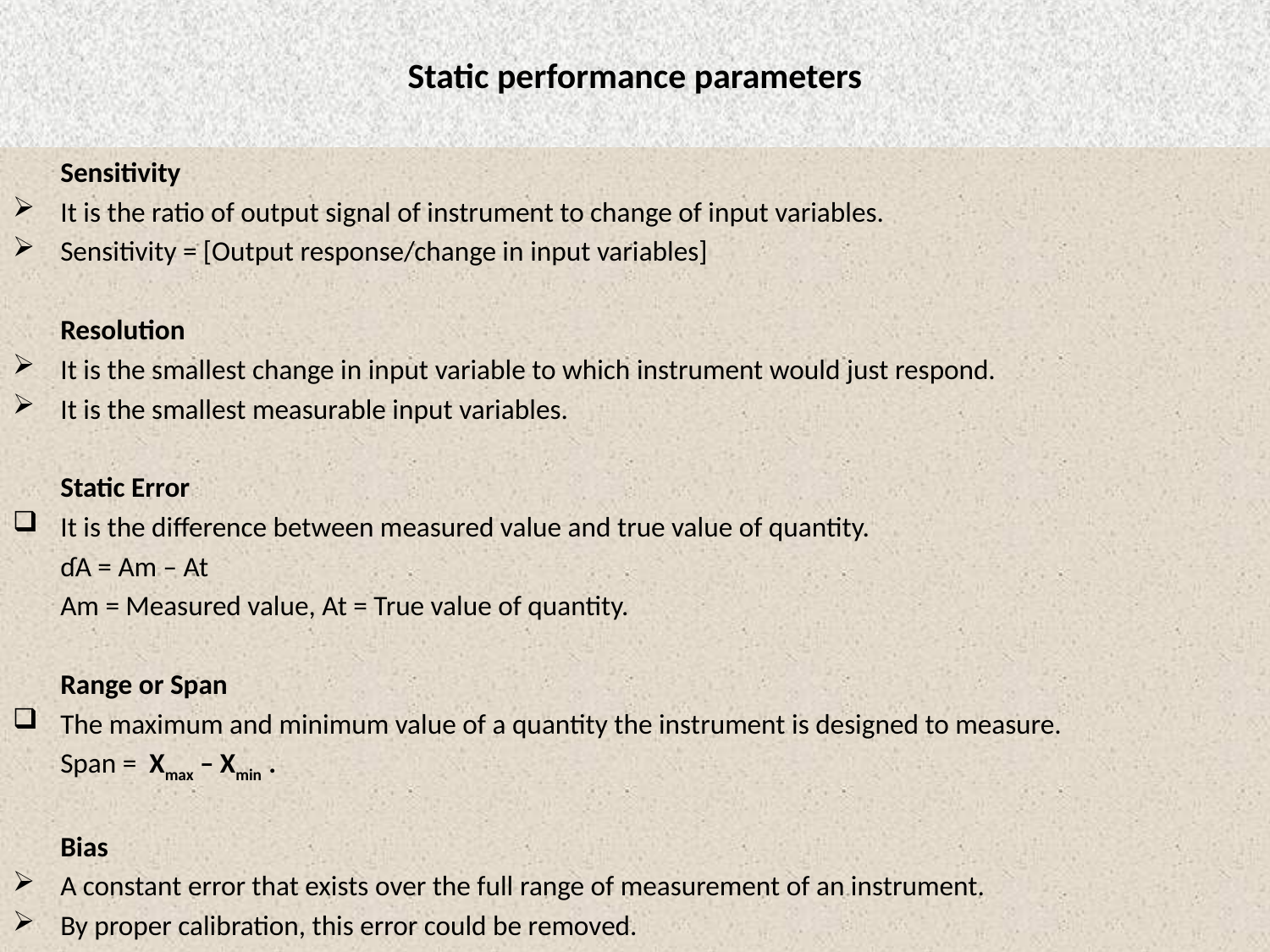

# Static performance parameters
	Sensitivity
It is the ratio of output signal of instrument to change of input variables.
Sensitivity = [Output response/change in input variables]

	Resolution
It is the smallest change in input variable to which instrument would just respond.
It is the smallest measurable input variables.

	Static Error
It is the difference between measured value and true value of quantity.
	ɗA = Am – At
	Am = Measured value, At = True value of quantity.

	Range or Span
The maximum and minimum value of a quantity the instrument is designed to measure.
	Span =  Xmax – Xmin  .

	Bias
A constant error that exists over the full range of measurement of an instrument.
By proper calibration, this error could be removed.